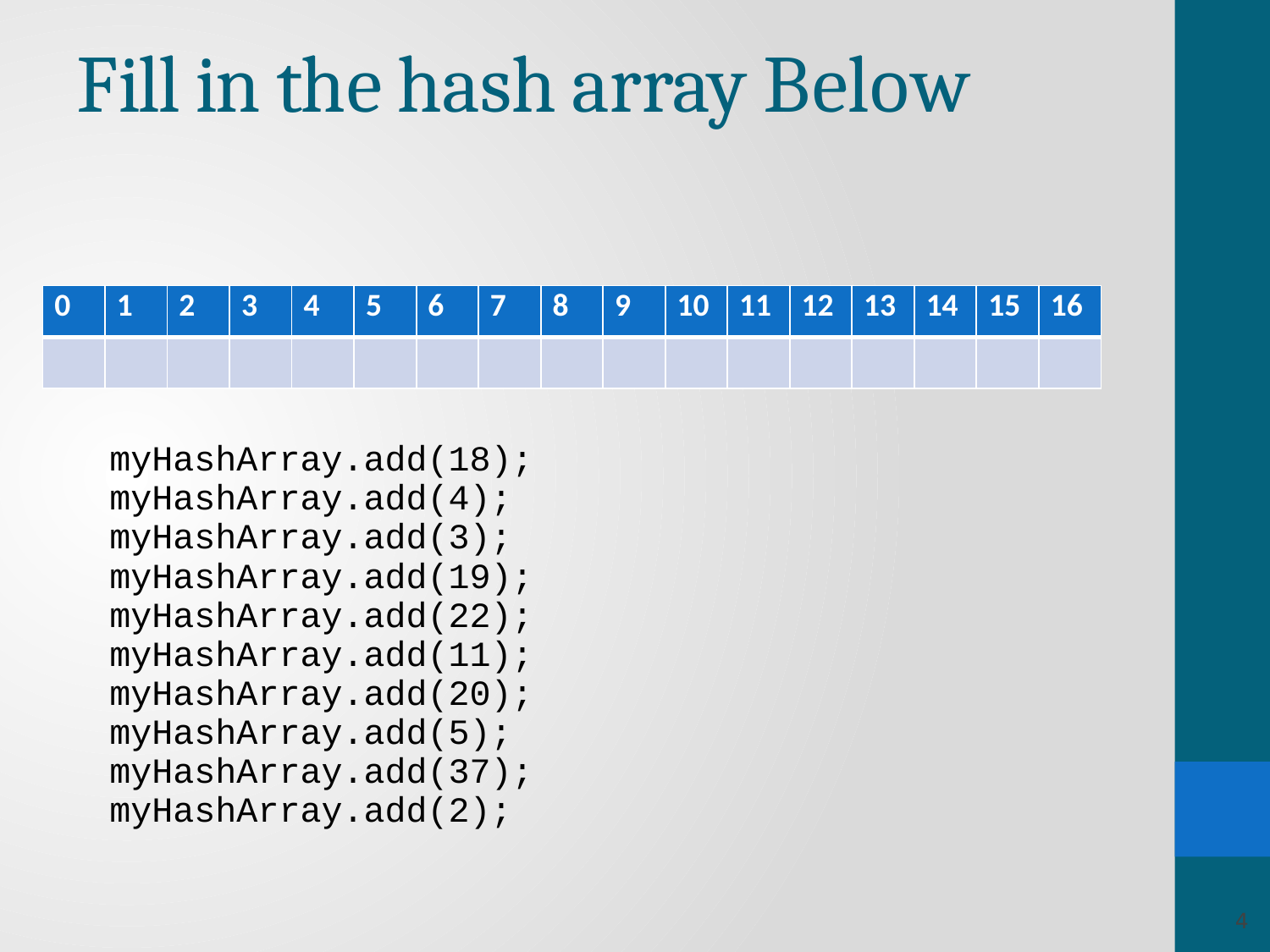

# Fill in the hash array Below

myHashArray.add(18);
myHashArray.add(4);
myHashArray.add(3);
myHashArray.add(19);
myHashArray.add(22);
myHashArray.add(11);
myHashArray.add(20);
myHashArray.add(5);
myHashArray.add(37);
myHashArray.add(2);

| 0 | 1 | 2 | 3 | 4 | 5 | 6 | 7 | 8 | 9 | 10 | 11 | 12 | 13 | 14 | 15 | 16 |
| --- | --- | --- | --- | --- | --- | --- | --- | --- | --- | --- | --- | --- | --- | --- | --- | --- |
|  |  |  |  |  |  |  |  |  |  |  |  |  |  |  |  |  |